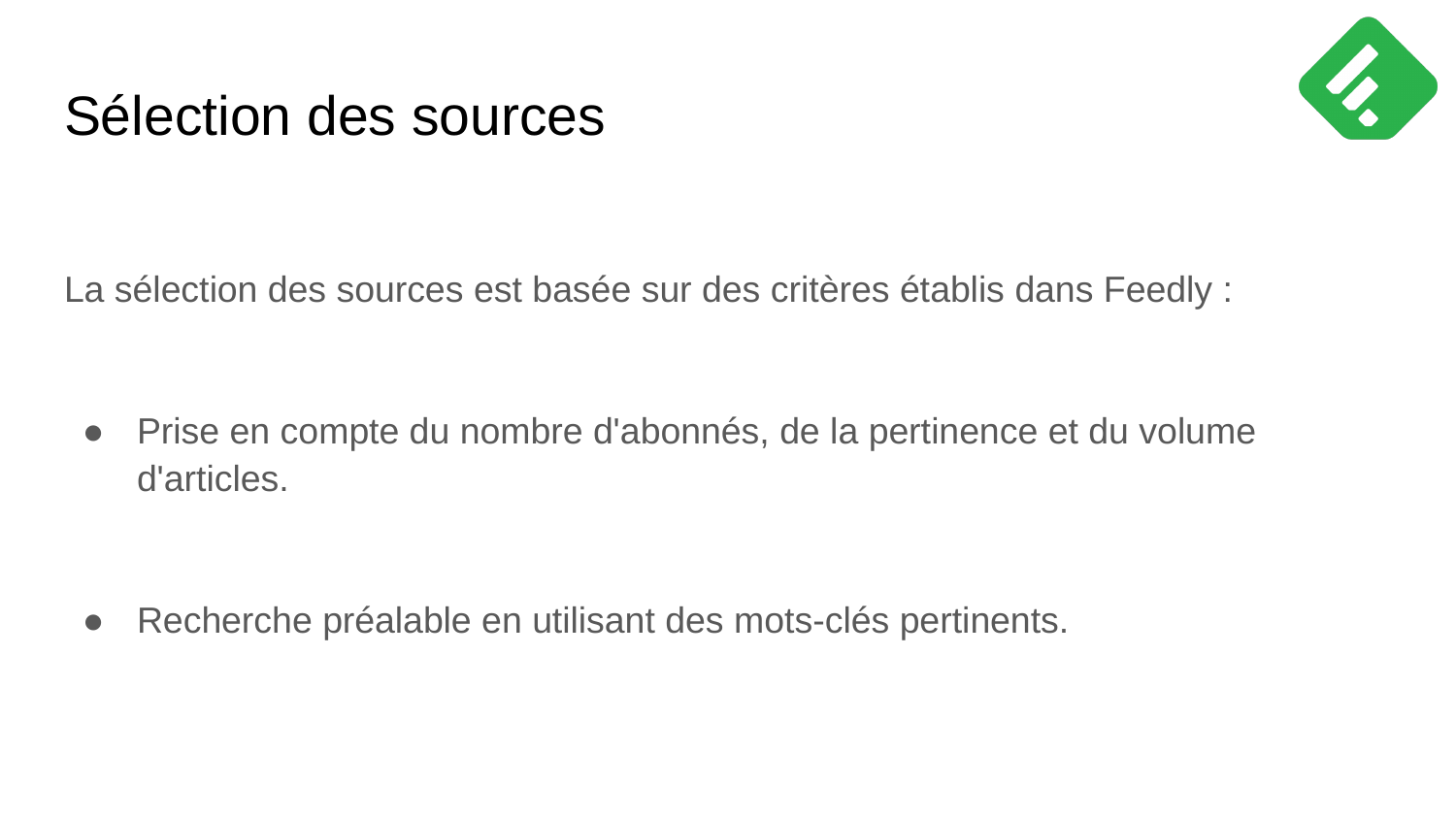

# Sélection des sources

La sélection des sources est basée sur des critères établis dans Feedly :

Prise en compte du nombre d'abonnés, de la pertinence et du volume d'articles.

Recherche préalable en utilisant des mots-clés pertinents.